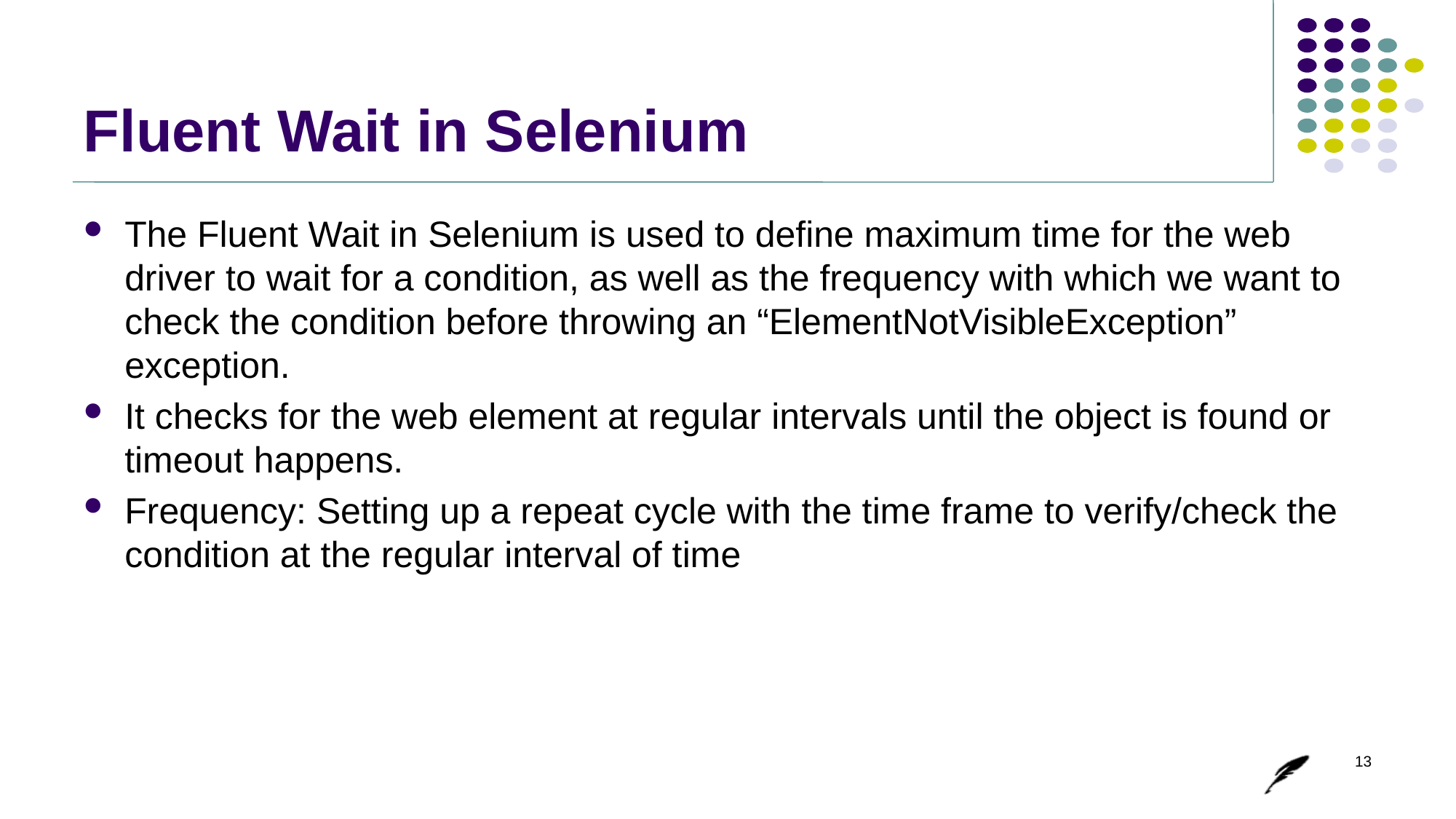

# Fluent Wait in Selenium
The Fluent Wait in Selenium is used to define maximum time for the web driver to wait for a condition, as well as the frequency with which we want to check the condition before throwing an “ElementNotVisibleException” exception.
It checks for the web element at regular intervals until the object is found or timeout happens.
Frequency: Setting up a repeat cycle with the time frame to verify/check the condition at the regular interval of time
13